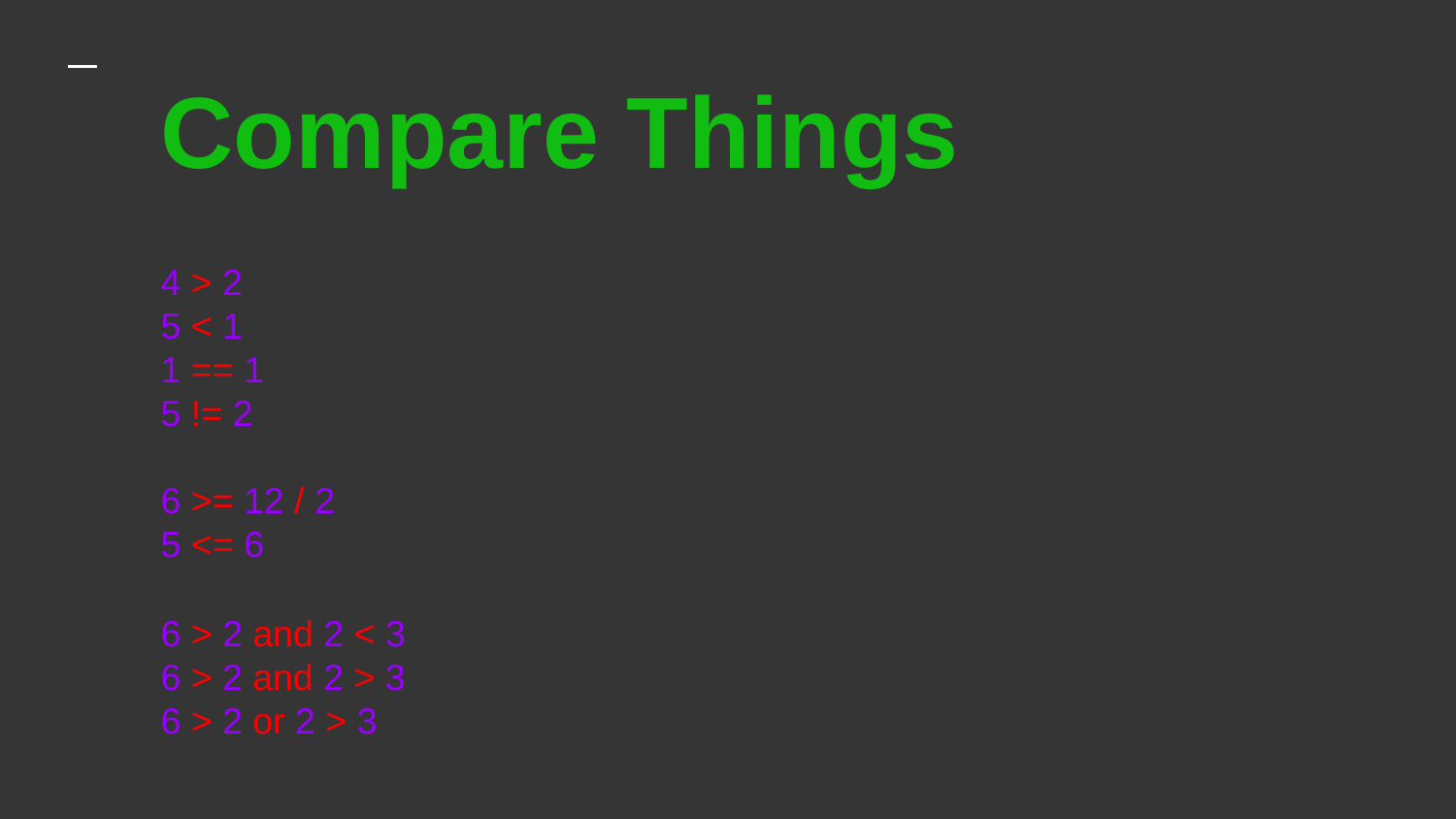

# Compare Things
4 > 2
5 < 1
1 == 1
5 != 2

6 >= 12 / 2
5 <= 6

6 > 2 and 2 < 3
6 > 2 and 2 > 3
6 > 2 or 2 > 3